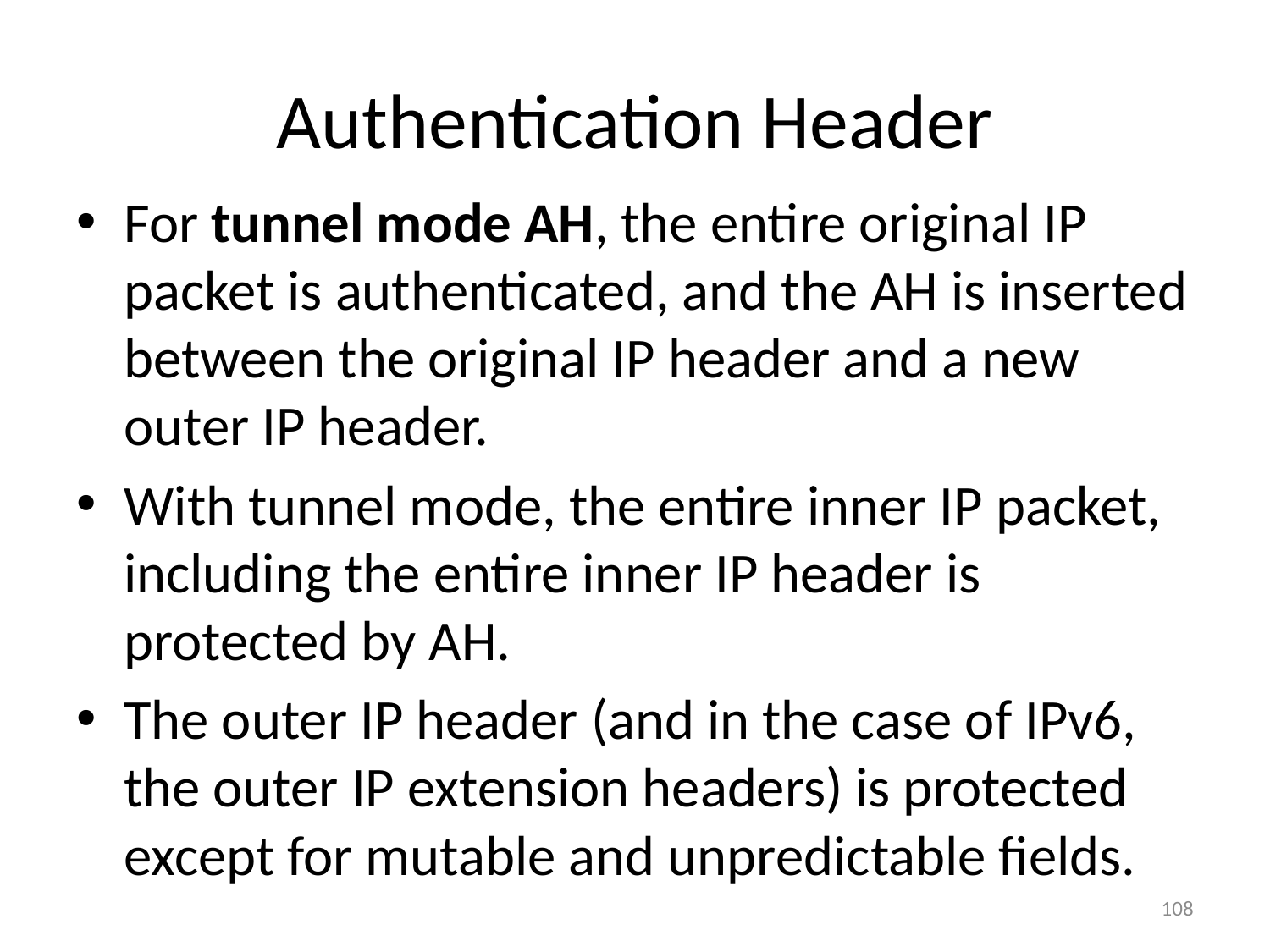

# Authentication Header
For tunnel mode AH, the entire original IP packet is authenticated, and the AH is inserted between the original IP header and a new outer IP header.
With tunnel mode, the entire inner IP packet, including the entire inner IP header is protected by AH.
The outer IP header (and in the case of IPv6, the outer IP extension headers) is protected except for mutable and unpredictable fields.
108